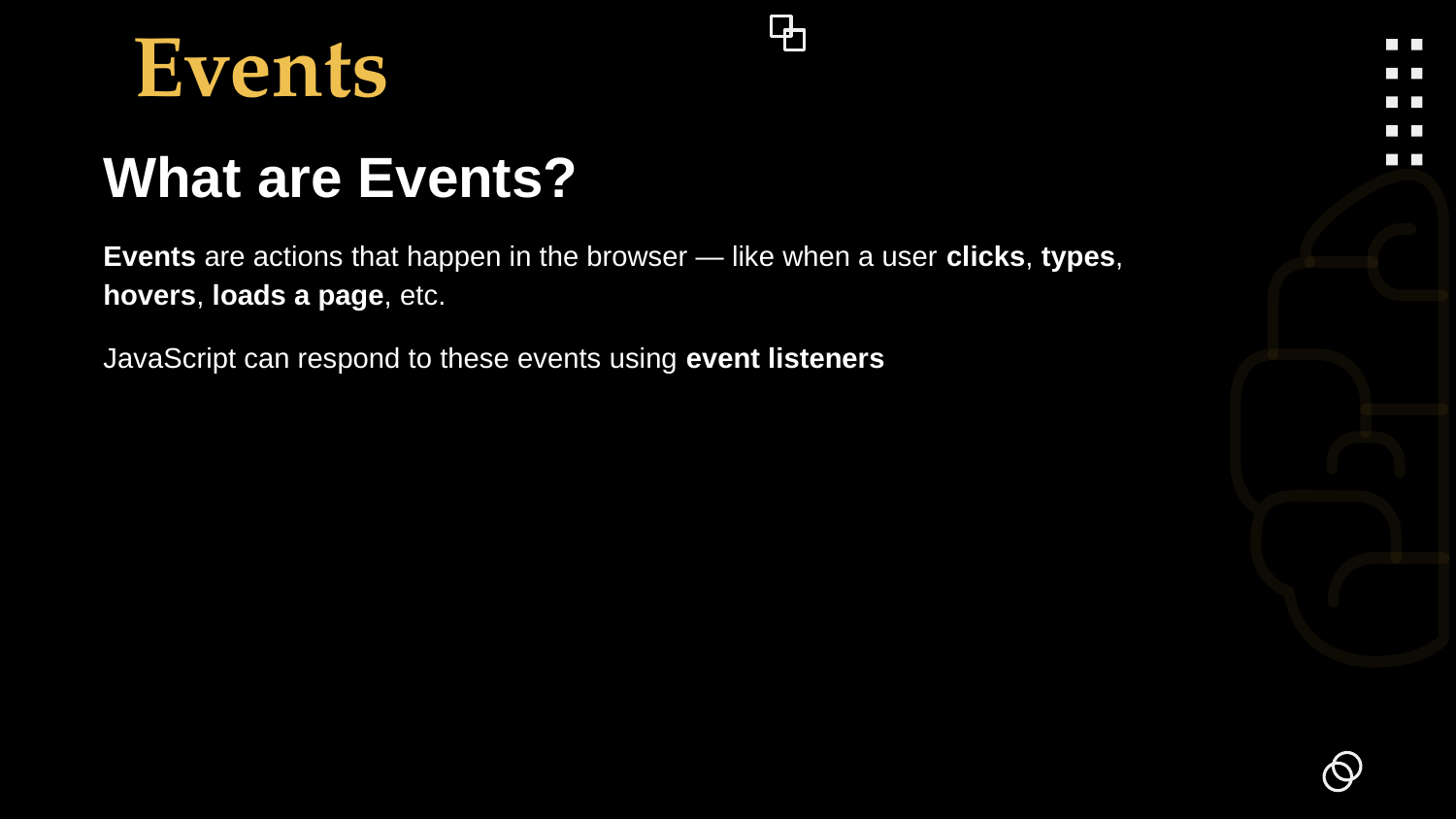

Events

What are Events?
Events are actions that happen in the browser — like when a user clicks, types, hovers, loads a page, etc.
JavaScript can respond to these events using event listeners